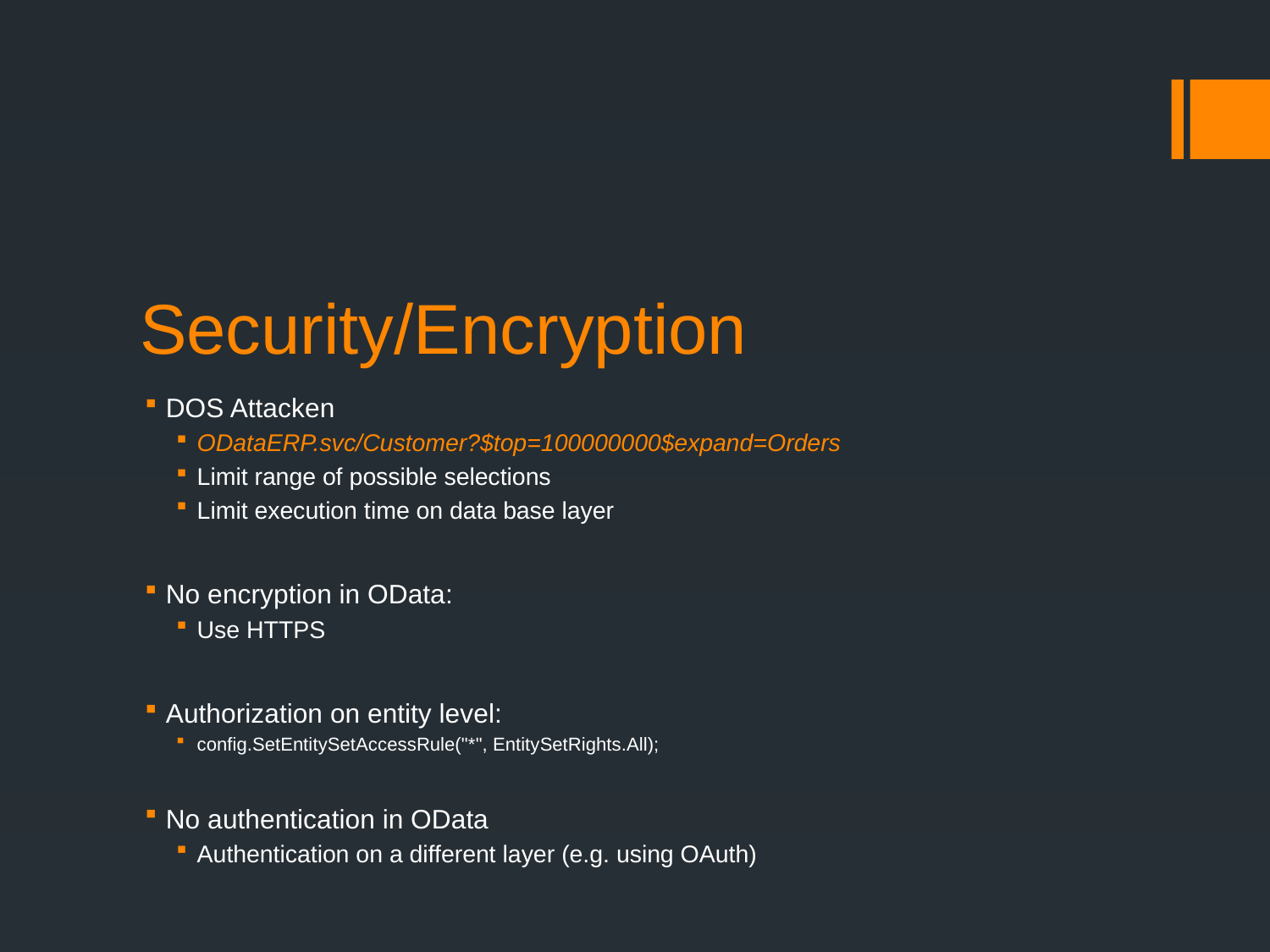

# Security/Encryption
DOS Attacken
ODataERP.svc/Customer?$top=100000000$expand=Orders
Limit range of possible selections
Limit execution time on data base layer

No encryption in OData:
Use HTTPS

Authorization on entity level:
config.SetEntitySetAccessRule("*", EntitySetRights.All);

No authentication in OData
Authentication on a different layer (e.g. using OAuth)